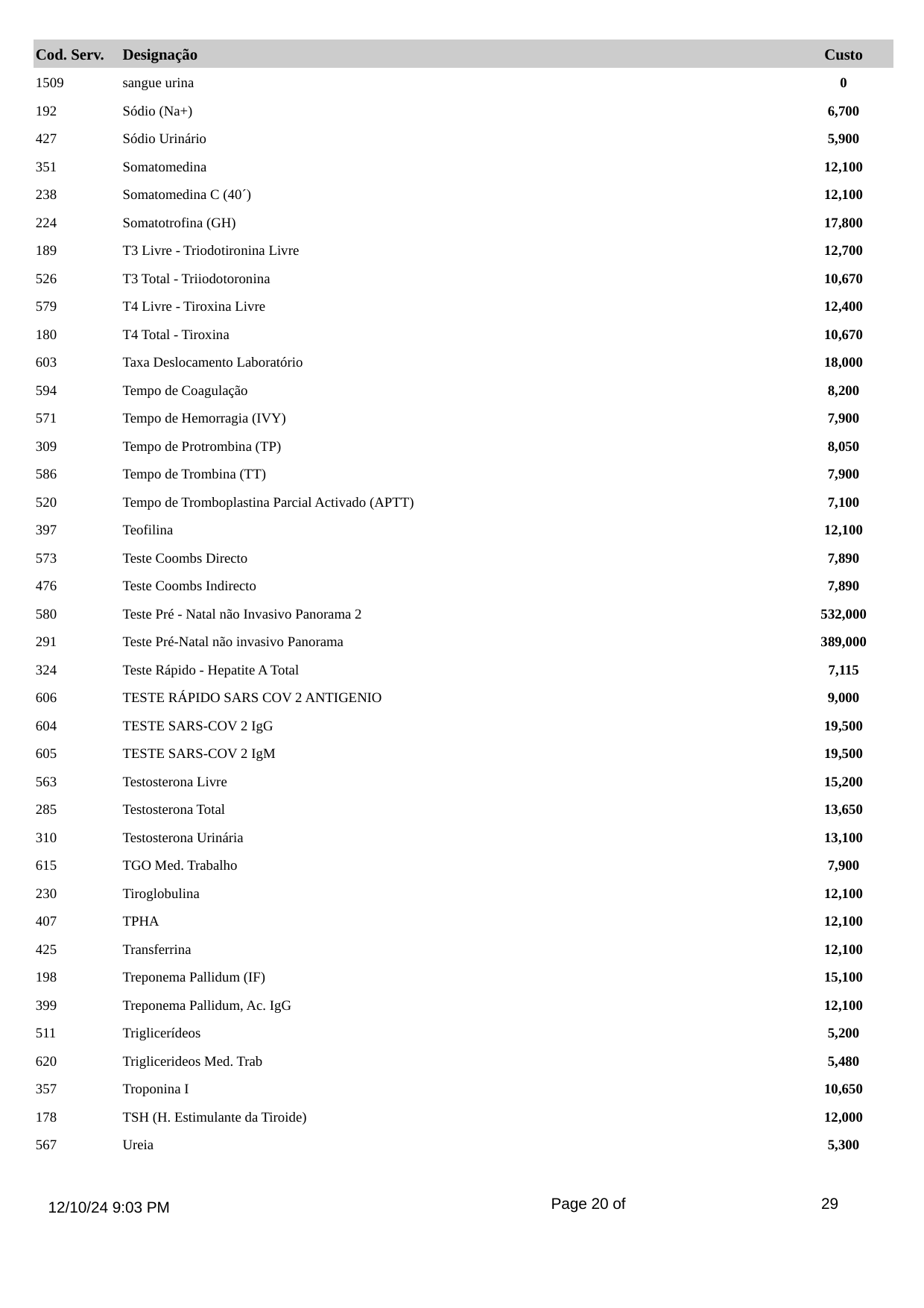

Cod. Serv.
Designação
Custo
1509
sangue urina
0
192
Sódio (Na+)
6,700
427
Sódio Urinário
5,900
351
Somatomedina
12,100
238
Somatomedina C (40´)
12,100
224
Somatotrofina (GH)
17,800
189
T3 Livre - Triodotironina Livre
12,700
526
T3 Total - Triiodotoronina
10,670
579
T4 Livre - Tiroxina Livre
12,400
180
T4 Total - Tiroxina
10,670
603
Taxa Deslocamento Laboratório
18,000
594
Tempo de Coagulação
8,200
571
Tempo de Hemorragia (IVY)
7,900
309
Tempo de Protrombina (TP)
8,050
586
Tempo de Trombina (TT)
7,900
520
Tempo de Tromboplastina Parcial Activado (APTT)
7,100
397
Teofilina
12,100
573
Teste Coombs Directo
7,890
476
Teste Coombs Indirecto
7,890
580
Teste Pré - Natal não Invasivo Panorama 2
532,000
291
Teste Pré-Natal não invasivo Panorama
389,000
324
Teste Rápido - Hepatite A Total
7,115
606
TESTE RÁPIDO SARS COV 2 ANTIGENIO
9,000
604
TESTE SARS-COV 2 IgG
19,500
605
TESTE SARS-COV 2 IgM
19,500
563
Testosterona Livre
15,200
285
Testosterona Total
13,650
310
Testosterona Urinária
13,100
615
TGO Med. Trabalho
7,900
230
Tiroglobulina
12,100
407
TPHA
12,100
425
Transferrina
12,100
198
Treponema Pallidum (IF)
15,100
399
Treponema Pallidum, Ac. IgG
12,100
511
Triglicerídeos
5,200
620
Triglicerideos Med. Trab
5,480
357
Troponina I
10,650
178
TSH (H. Estimulante da Tiroide)
12,000
567
Ureia
5,300
Page 20 of
29
12/10/24 9:03 PM